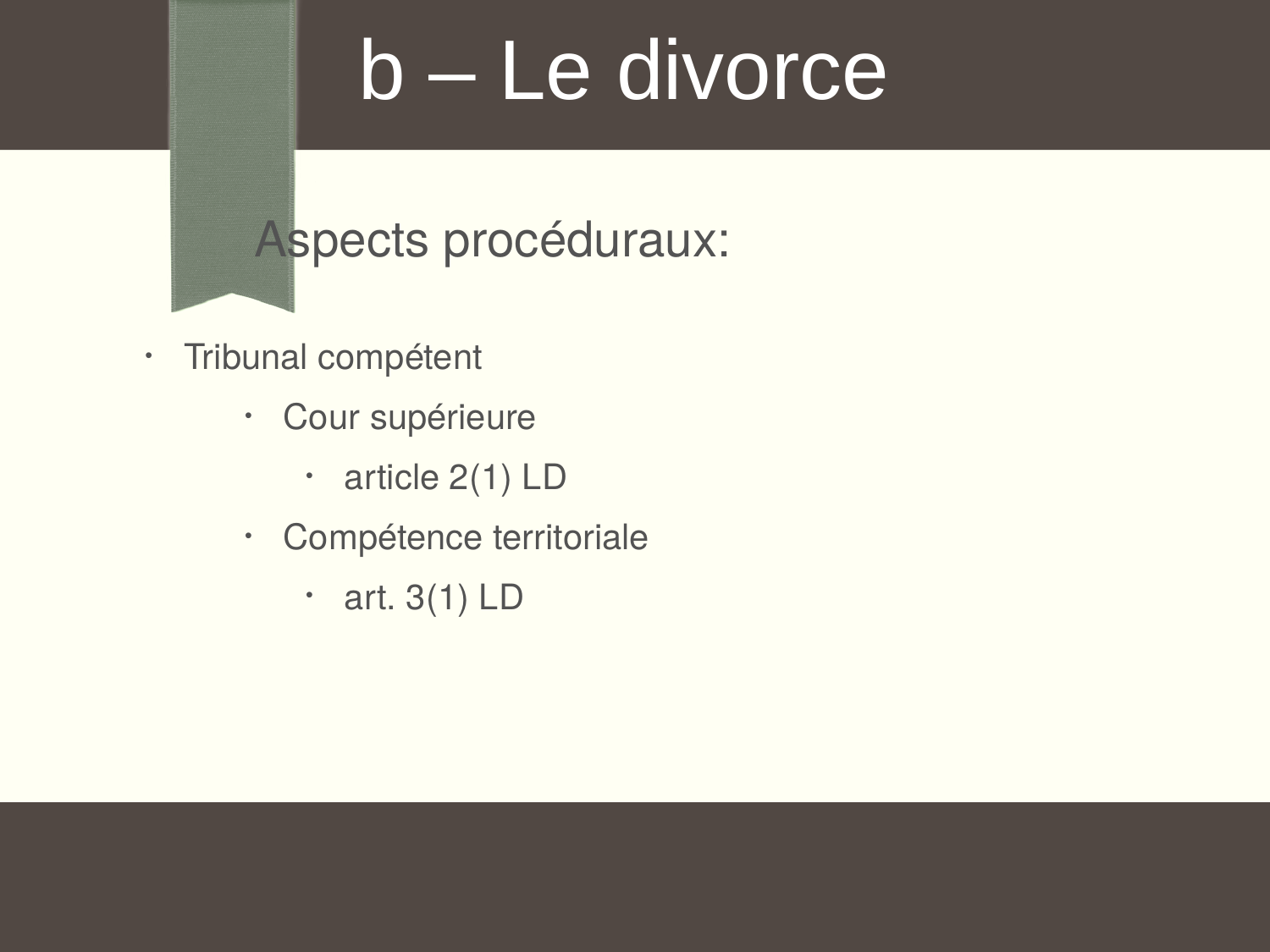

b – Le divorce

           Aspects procéduraux:

Tribunal compétent
Cour supérieure
article 2(1) LD
Compétence territoriale
art. 3(1) LD